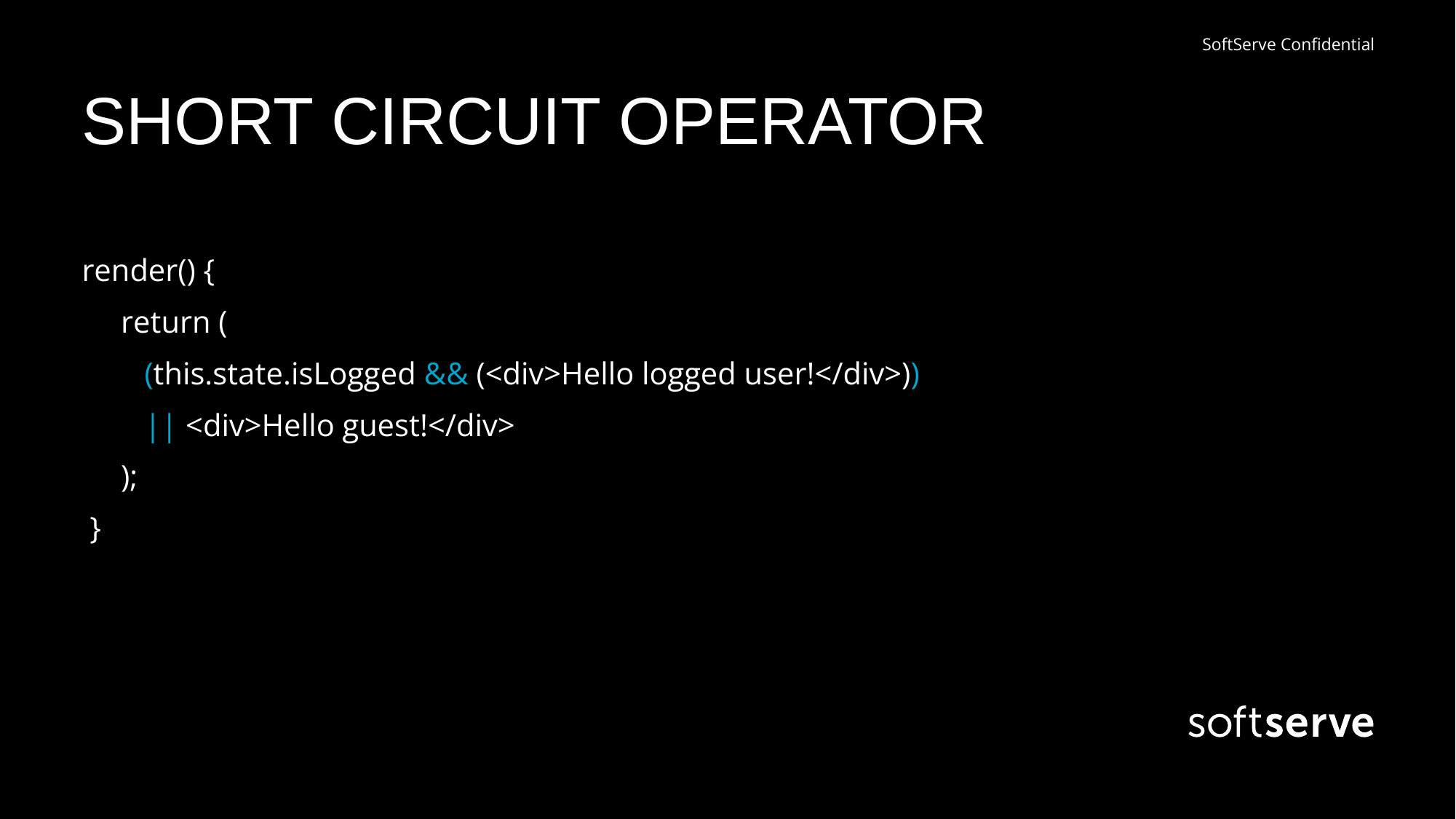

# SHORT CIRCUIT OPERATOR
render() {
     return (
        (this.state.isLogged && (<div>Hello logged user!</div>))
        || <div>Hello guest!</div>
     );
 }